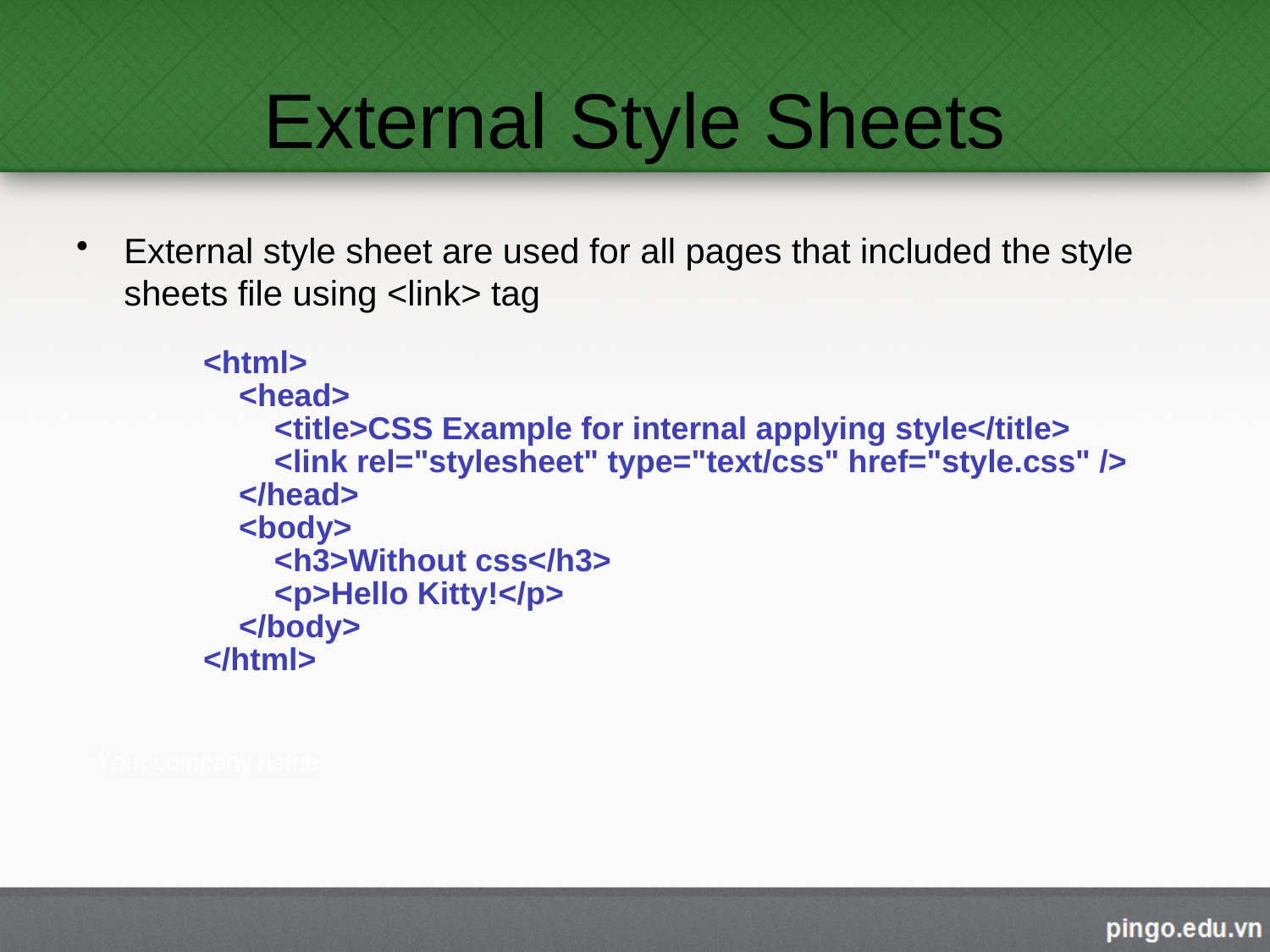

# External Style Sheets
External style sheet are used for all pages that included the style sheets file using <link> tag

<html>
    <head>
        <title>CSS Example for internal applying style</title>
        <link rel="stylesheet" type="text/css" href="style.css" />
    </head>
    <body>
        <h3>Without css</h3>
        <p>Hello Kitty!</p>
    </body>
</html>